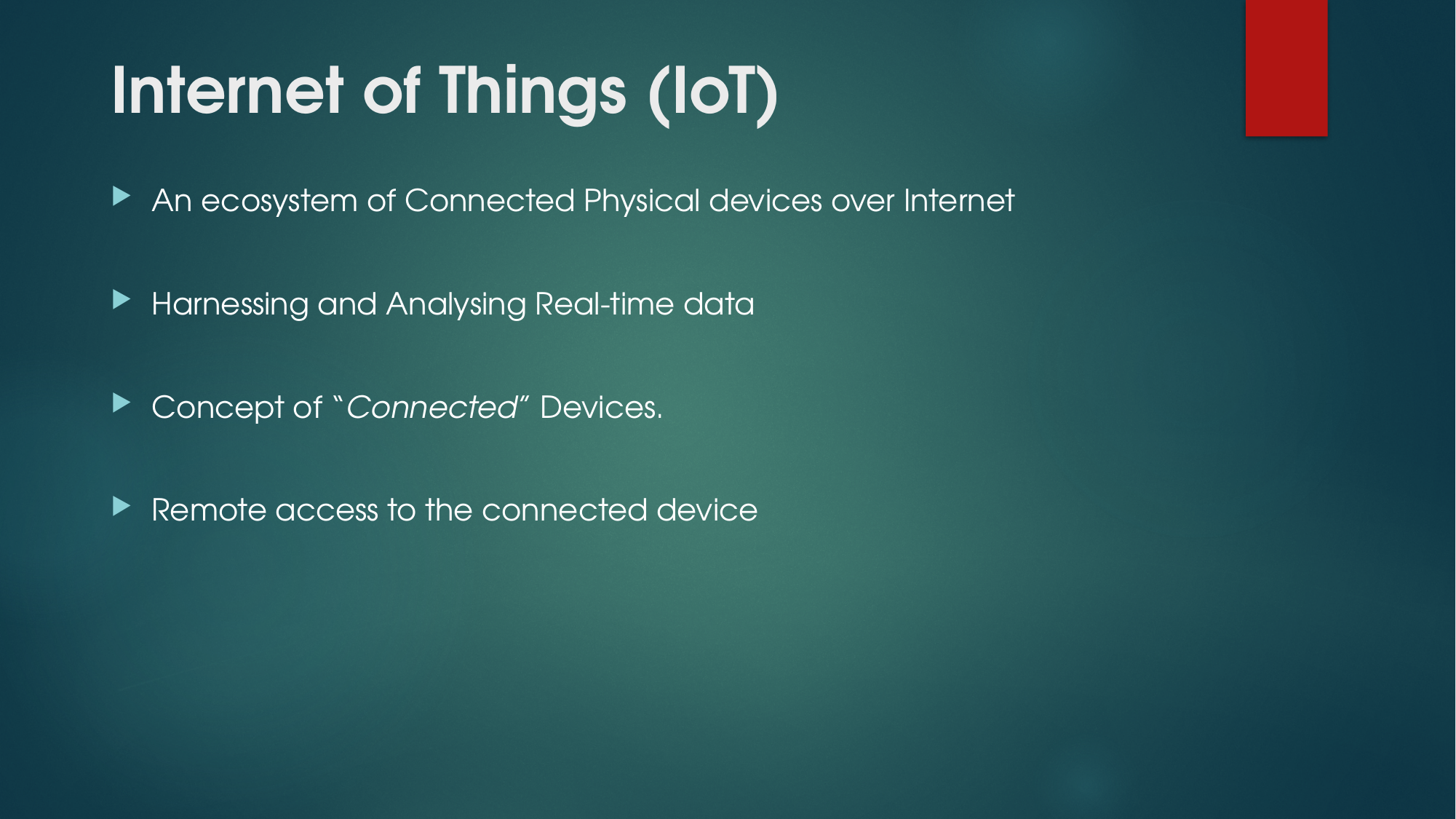

# Internet of Things (IoT)
An ecosystem of Connected Physical devices over Internet

Harnessing and Analysing Real-time data

Concept of “Connected” Devices.

Remote access to the connected device